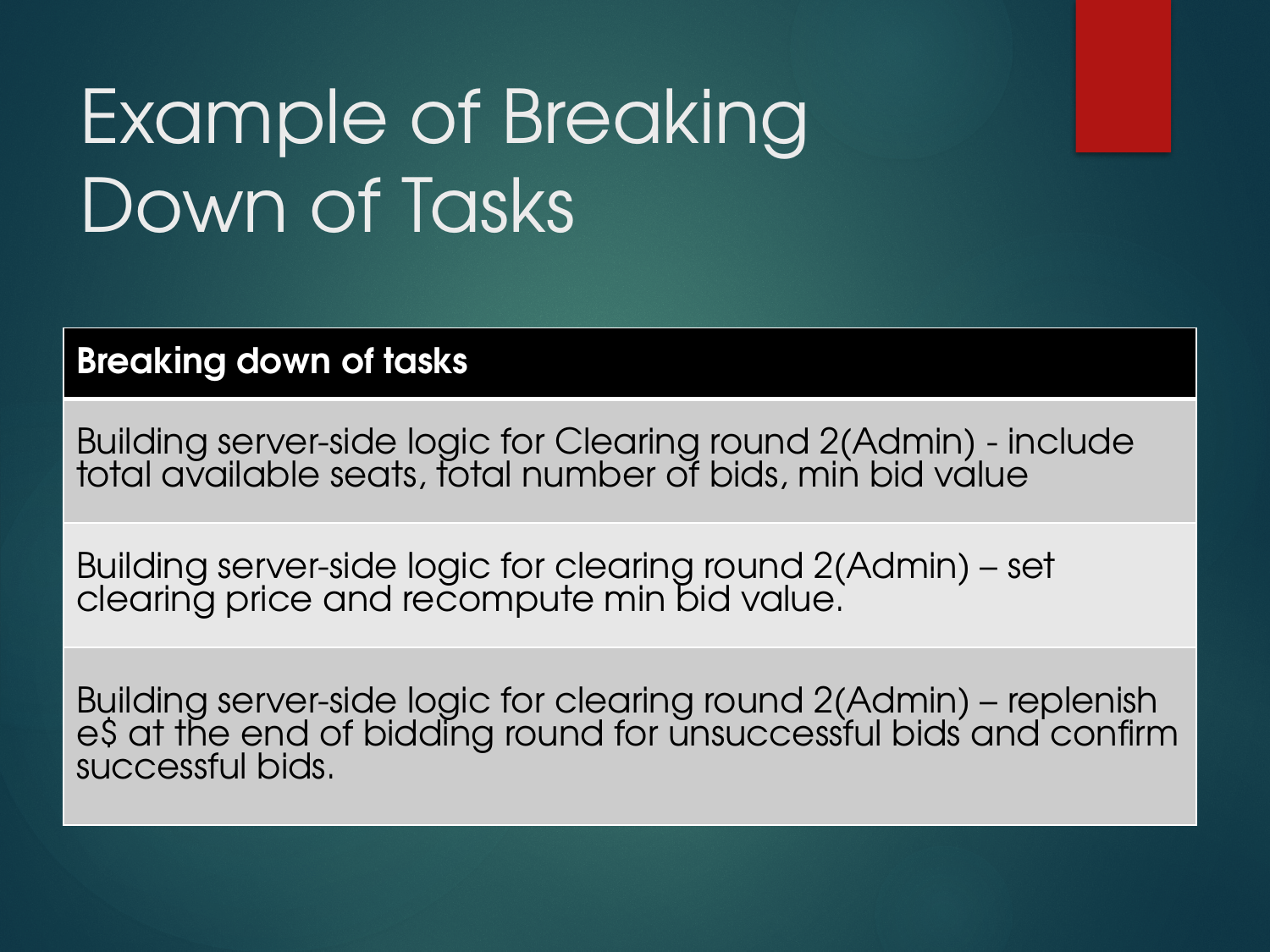

# Example of Breaking Down of Tasks
| Breaking down of tasks |
| --- |
| Building server-side logic for Clearing round 2(Admin) - include total available seats, total number of bids, min bid value |
| Building server-side logic for clearing round 2(Admin) – set clearing price and recompute min bid value. |
| Building server-side logic for clearing round 2(Admin) – replenish e$ at the end of bidding round for unsuccessful bids and confirm successful bids. |